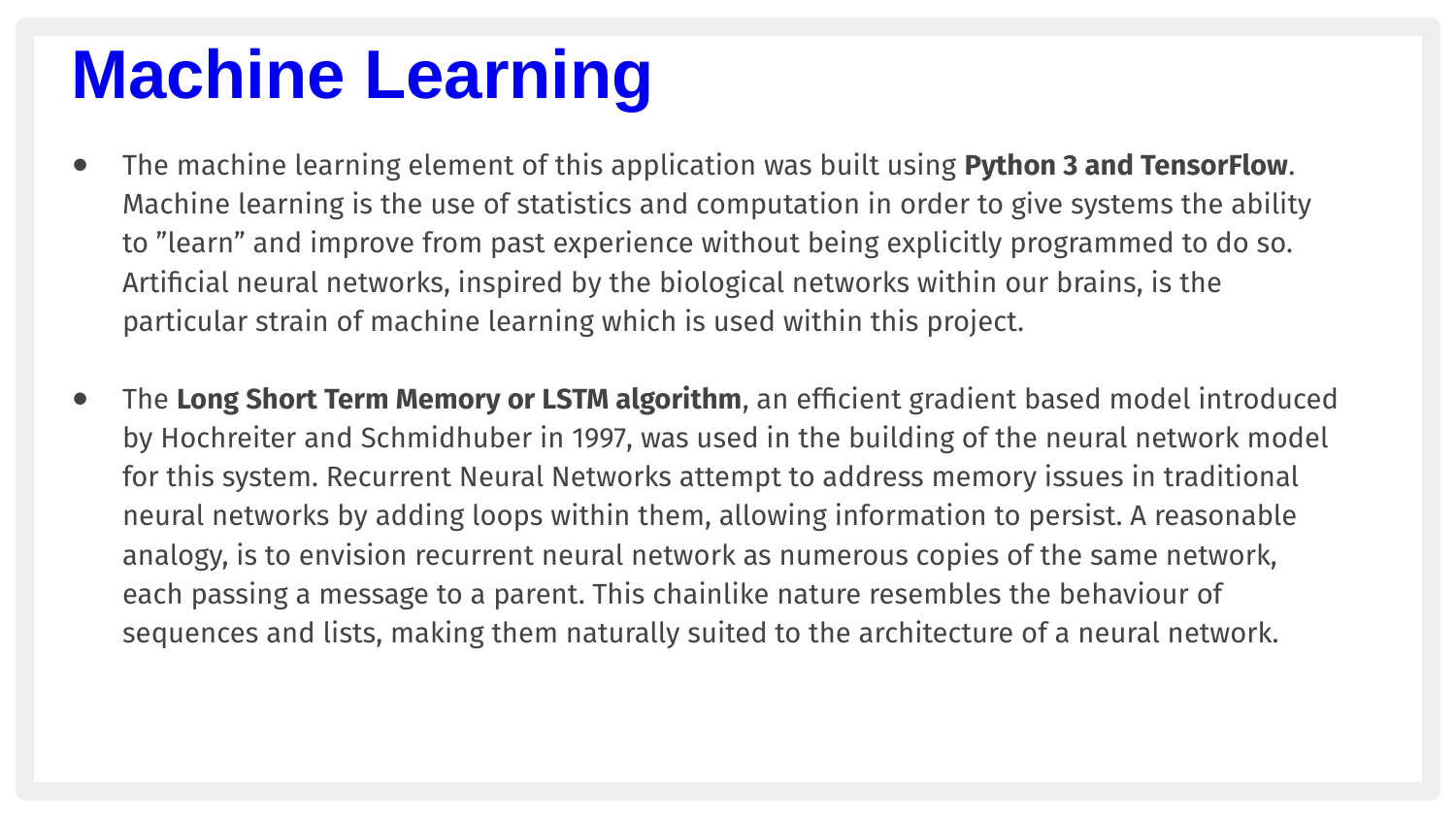

# Machine Learning
The machine learning element of this application was built using Python 3 and TensorFlow. Machine learning is the use of statistics and computation in order to give systems the ability to ”learn” and improve from past experience without being explicitly programmed to do so. Artificial neural networks, inspired by the biological networks within our brains, is the particular strain of machine learning which is used within this project.

The Long Short Term Memory or LSTM algorithm, an efficient gradient based model introduced by Hochreiter and Schmidhuber in 1997, was used in the building of the neural network model for this system. Recurrent Neural Networks attempt to address memory issues in traditional neural networks by adding loops within them, allowing information to persist. A reasonable analogy, is to envision recurrent neural network as numerous copies of the same network, each passing a message to a parent. This chainlike nature resembles the behaviour of sequences and lists, making them naturally suited to the architecture of a neural network.